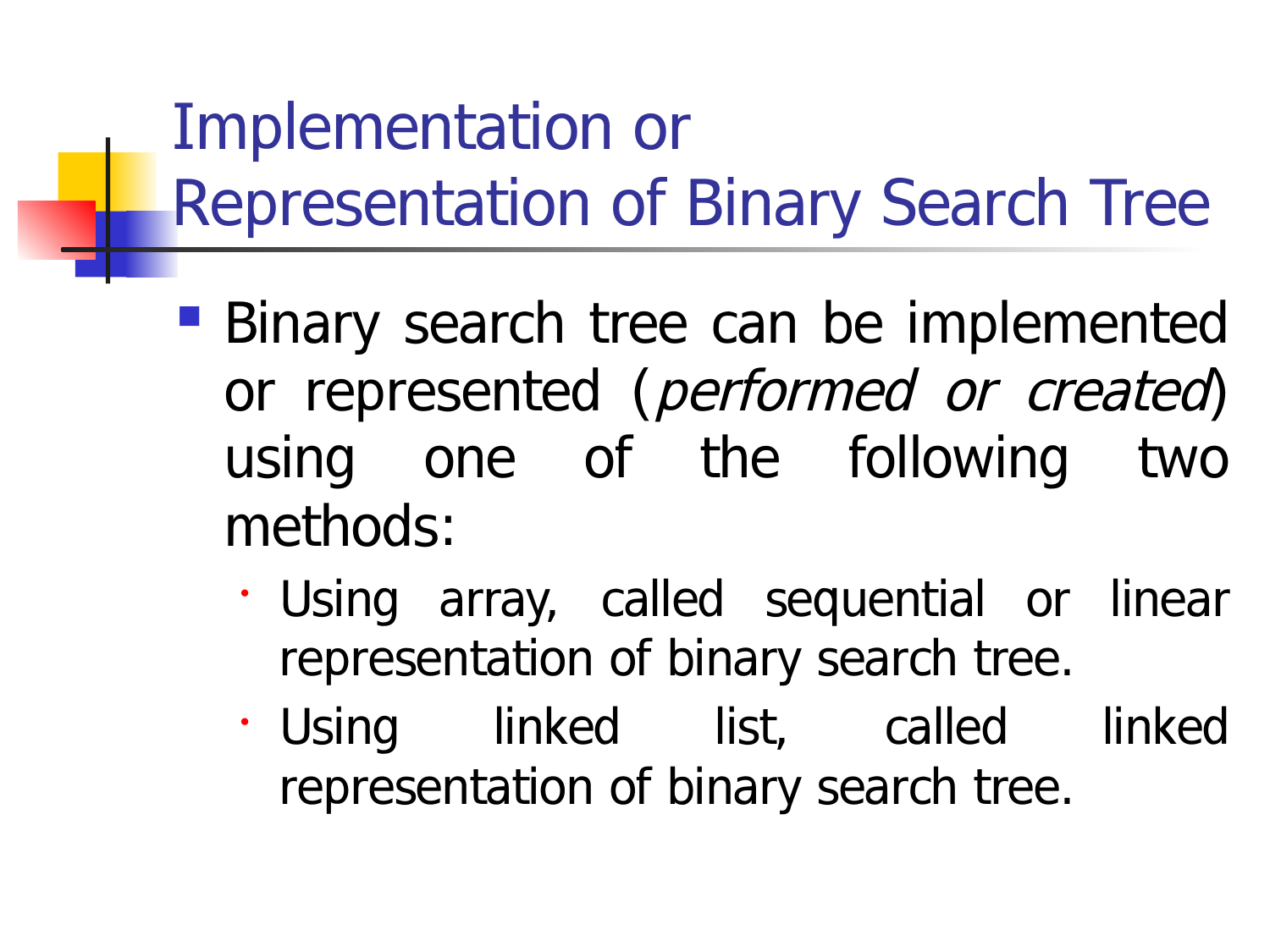

# Implementation or Representation of Binary Search Tree
Binary search tree can be implemented or represented (performed or created) using one of the following two methods:
Using array, called sequential or linear representation of binary search tree.
Using linked list, called linked representation of binary search tree.